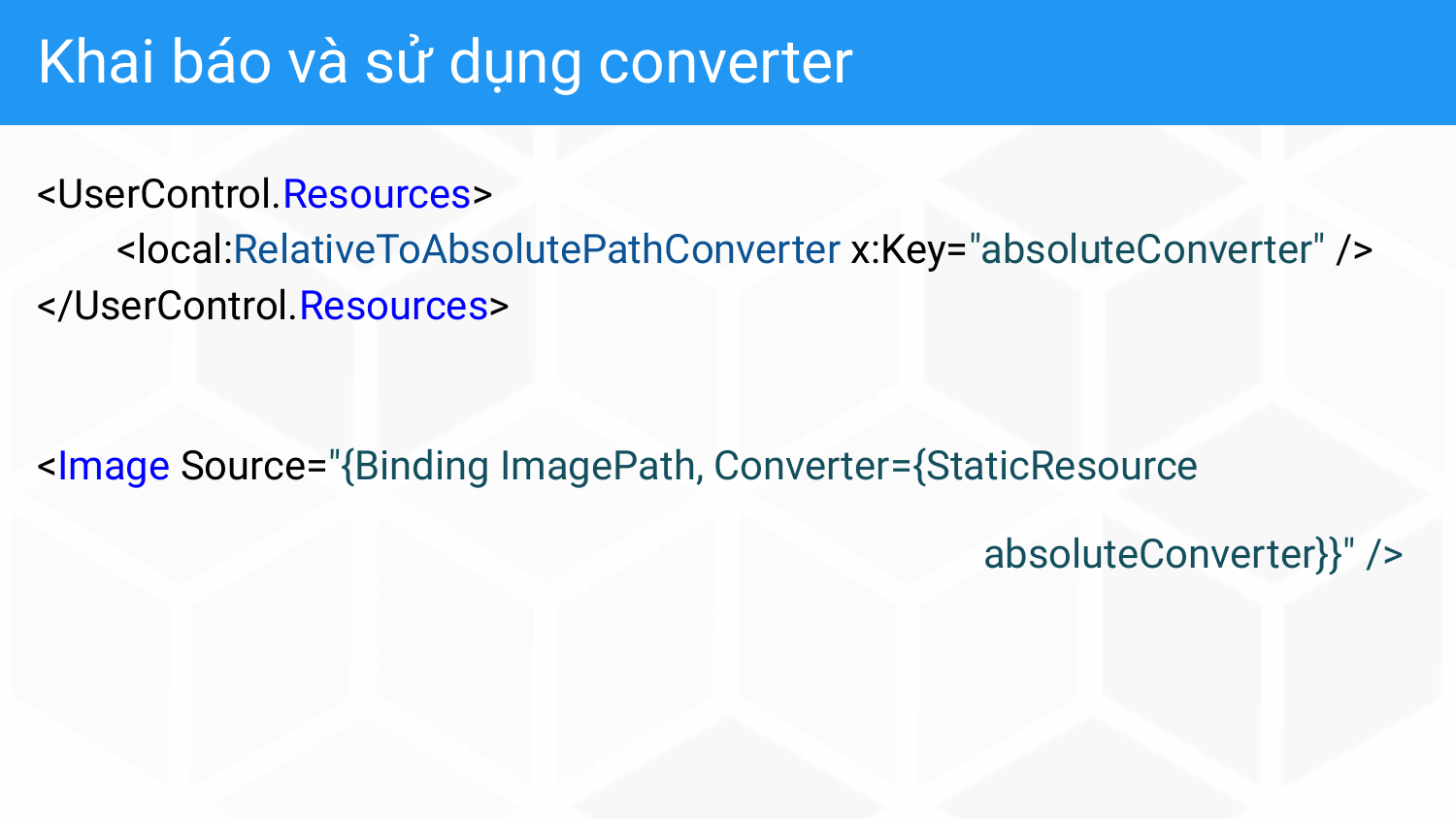

# Khai báo và sử dụng converter
<UserControl.Resources>
        <local:RelativeToAbsolutePathConverter x:Key="absoluteConverter" />
</UserControl.Resources>

<Image Source="{Binding ImagePath, Converter={StaticResource
absoluteConverter}}" />